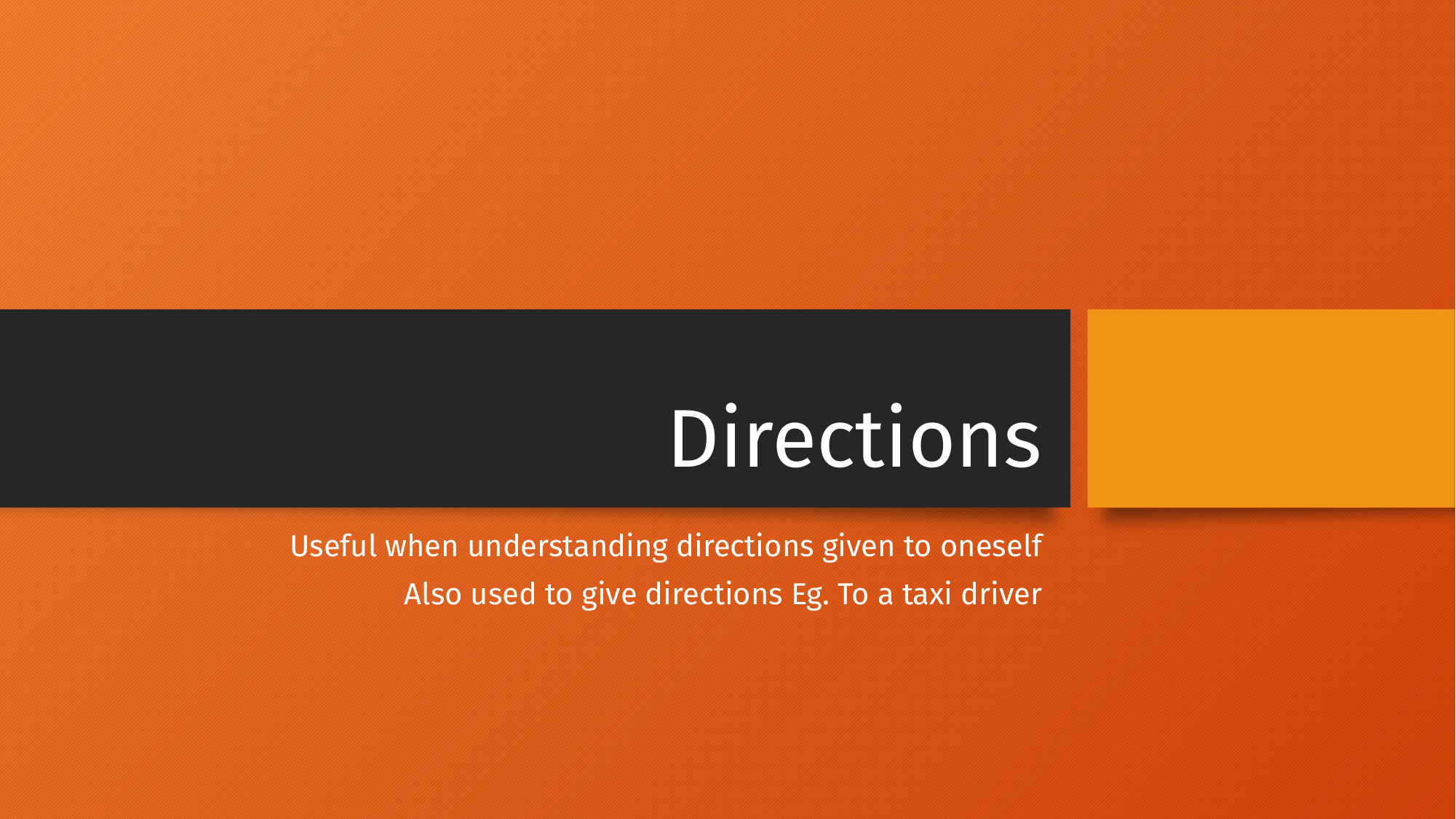

# Directions
Useful when understanding directions given to oneself
Also used to give directions Eg. To a taxi driver